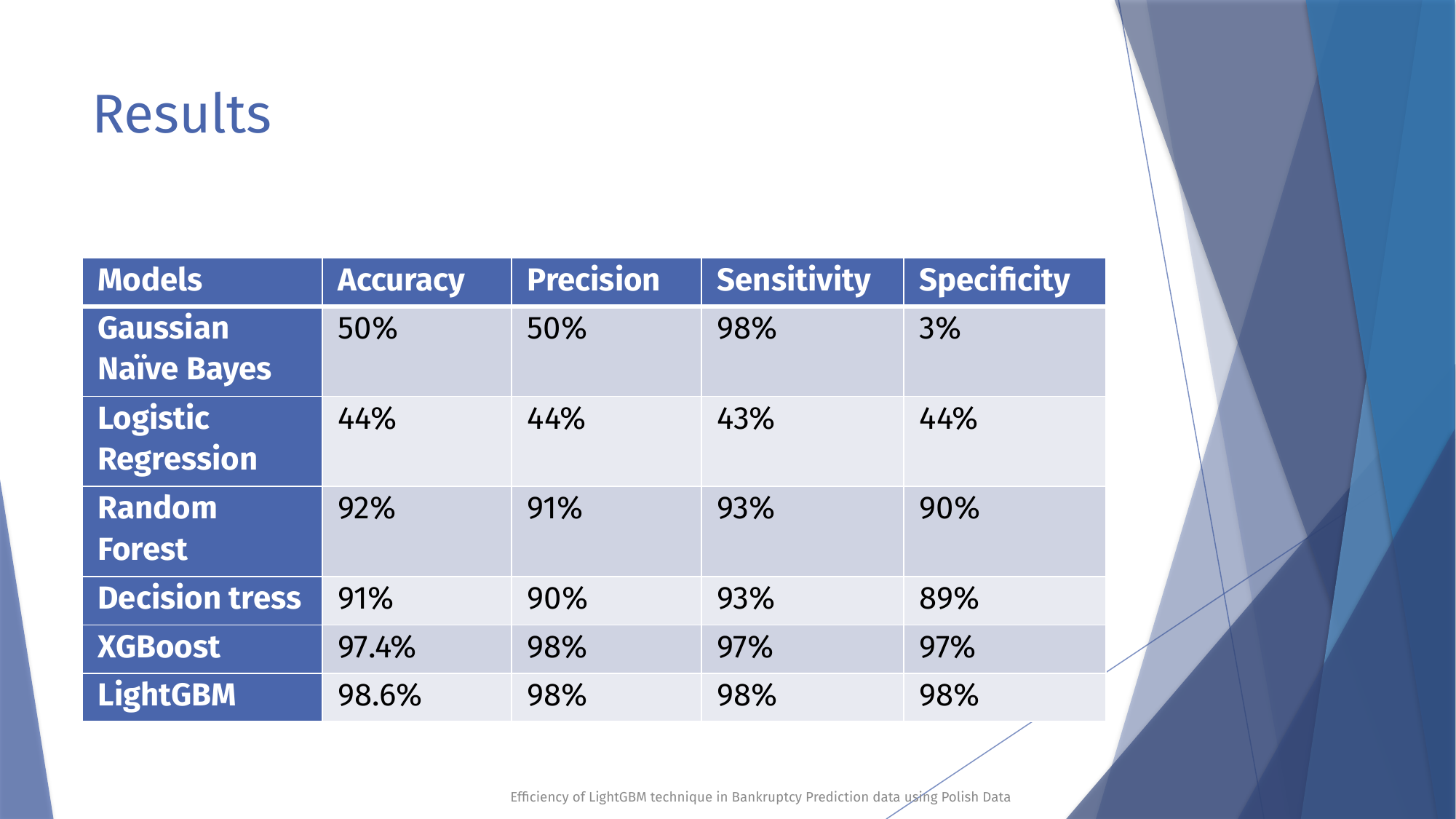

# Results
| Models | Accuracy | Precision | Sensitivity | Specificity |
| --- | --- | --- | --- | --- |
| Gaussian Naïve Bayes | 50% | 50% | 98% | 3% |
| Logistic Regression | 44% | 44% | 43% | 44% |
| Random Forest | 92% | 91% | 93% | 90% |
| Decision tress | 91% | 90% | 93% | 89% |
| XGBoost | 97.4% | 98% | 97% | 97% |
| LightGBM | 98.6% | 98% | 98% | 98% |
Efficiency of LightGBM technique in Bankruptcy Prediction data using Polish Data